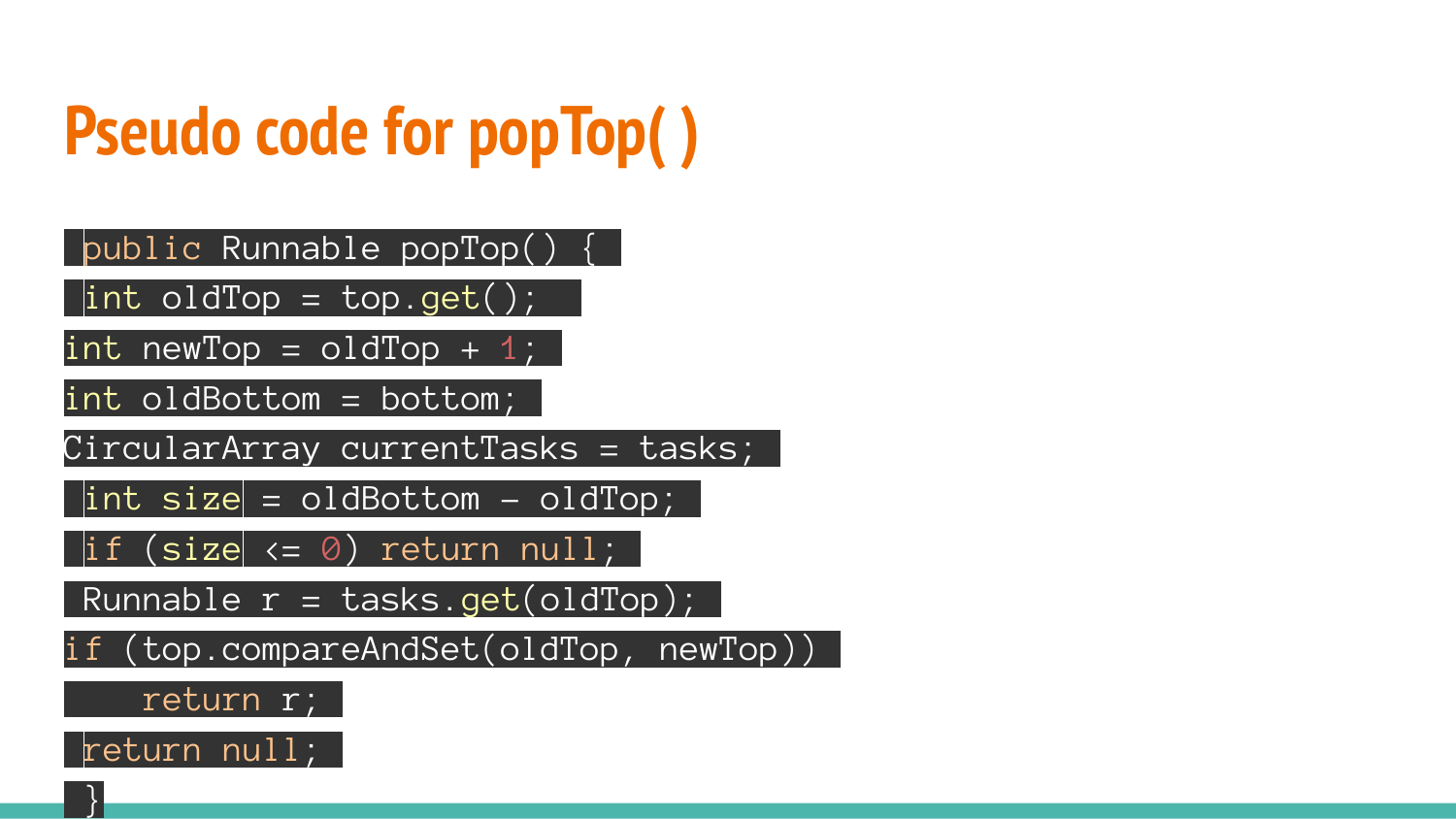

# Pseudo code for popTop( )
 public Runnable popTop() {
 int oldTop = top.get();
int newTop = oldTop + 1;
int oldBottom = bottom;
CircularArray currentTasks = tasks;
 int size = oldBottom - oldTop;
 if (size <= 0) return null;
 Runnable r = tasks.get(oldTop);
if (top.compareAndSet(oldTop, newTop))
    return r;
 return null;
 }